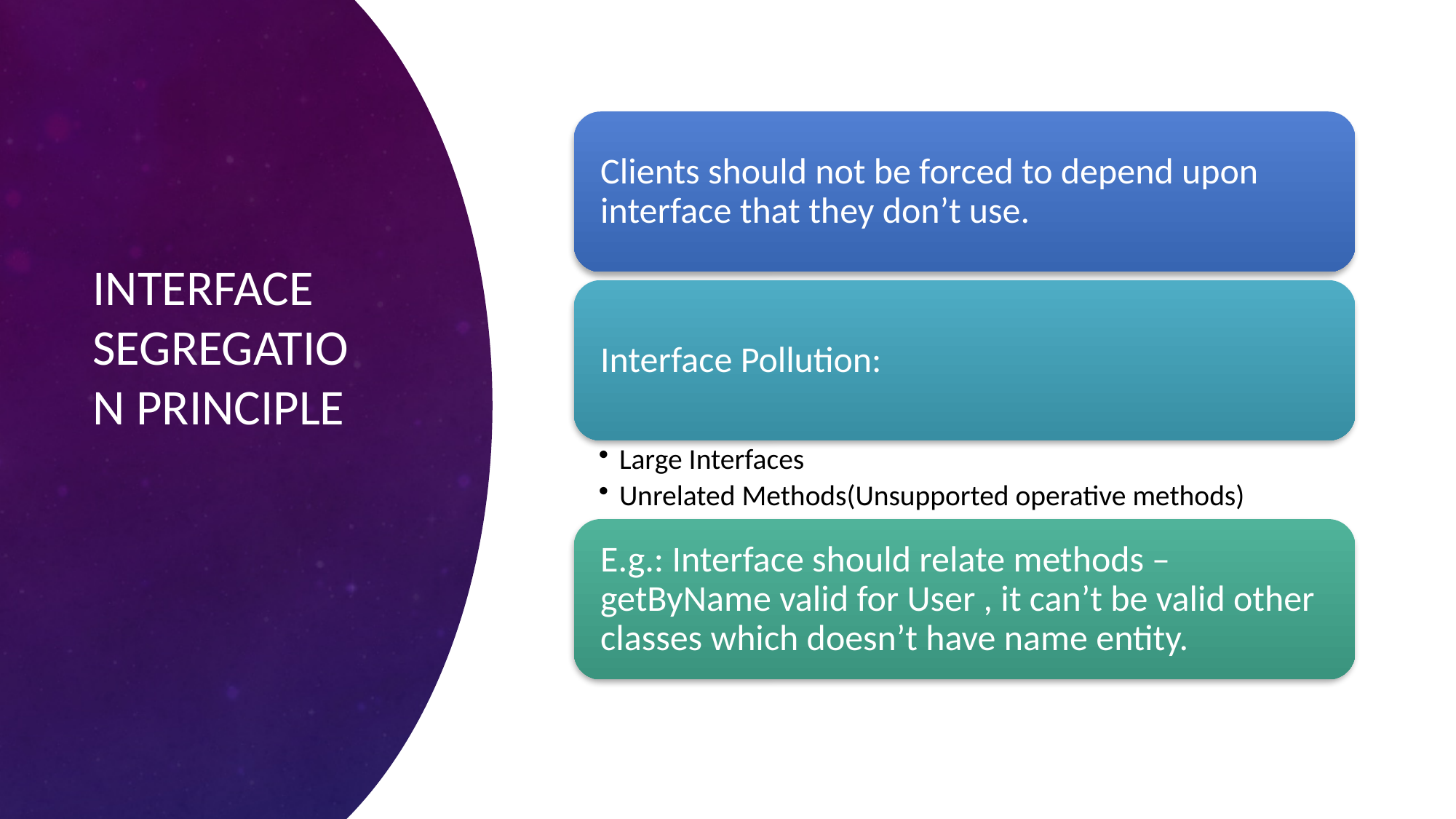

# Interface Segregation Principle
Clients should not be forced to depend upon interface that they don’t use.
Interface Pollution:
Large Interfaces
Unrelated Methods(Unsupported operative methods)
E.g.: Interface should relate methods – getByName valid for User , it can’t be valid other classes which doesn’t have name entity.